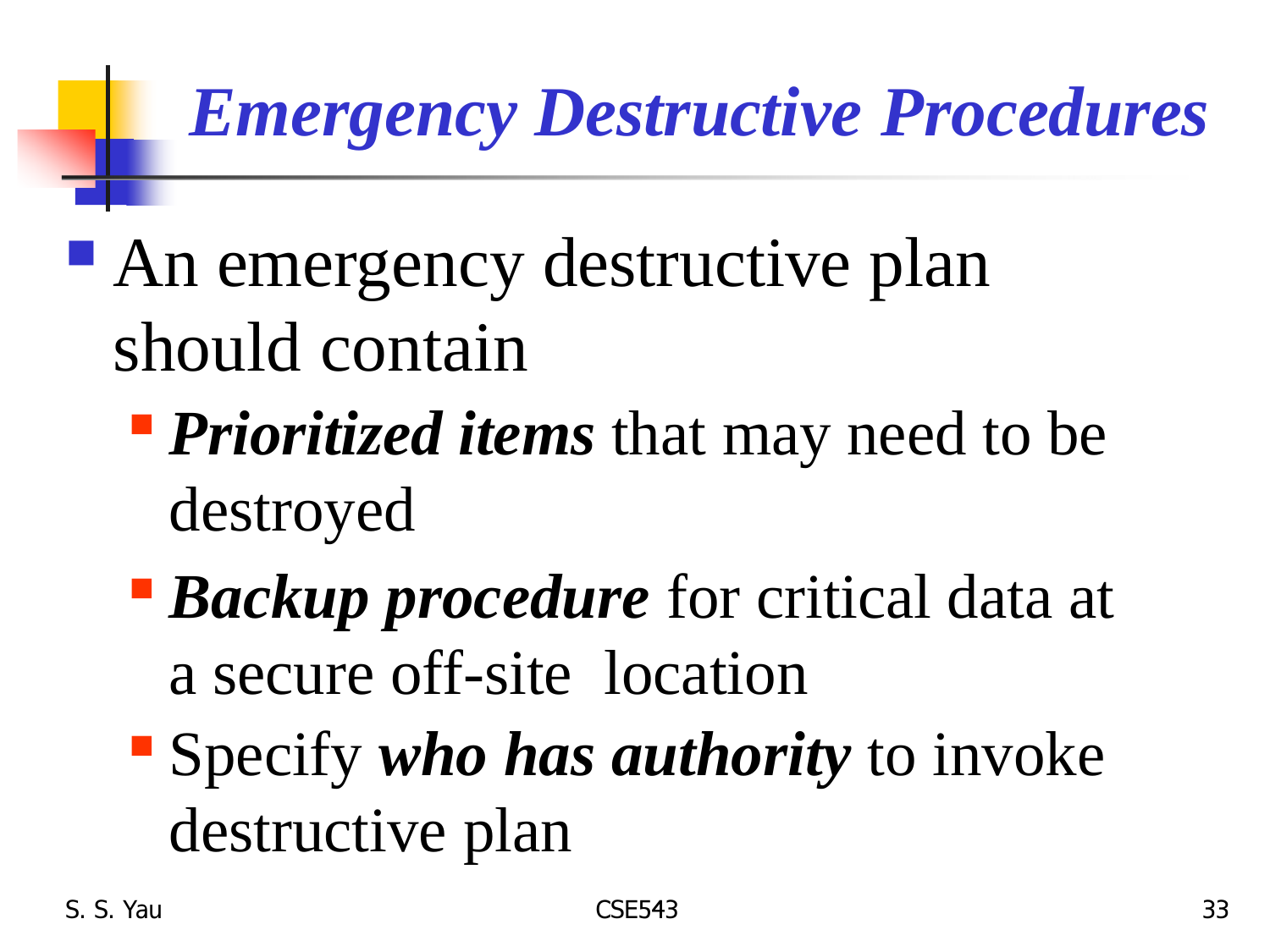

# Emergency Destructive Procedures
An emergency destructive plan should contain
Prioritized items that may need to be destroyed
Backup procedure for critical data at a secure off-site  location
Specify who has authority to invoke destructive plan
S. S. Yau
CSE543
33